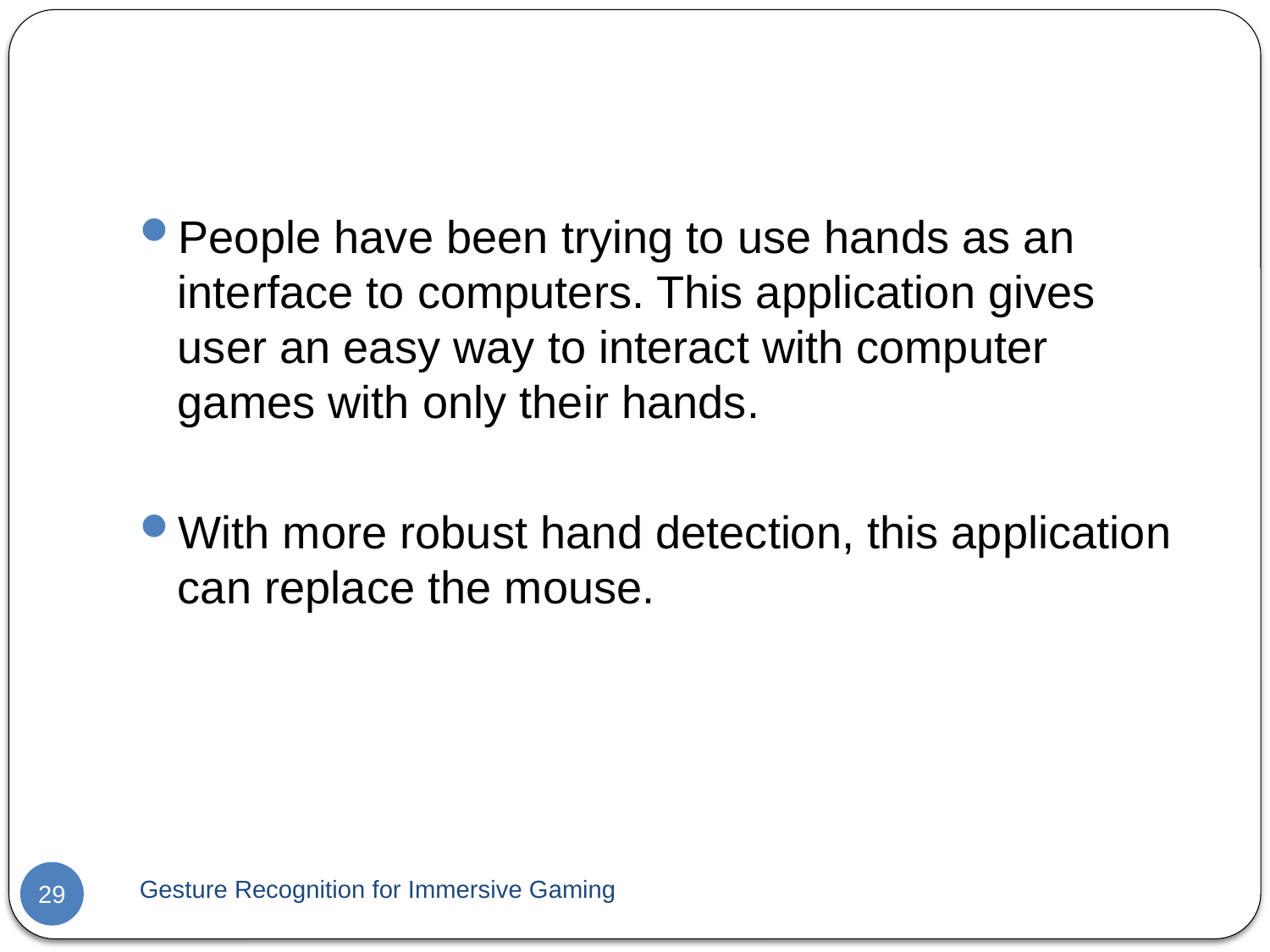

People have been trying to use hands as an interface to computers. This application gives user an easy way to interact with computer games with only their hands.

With more robust hand detection, this application can replace the mouse.
Gesture Recognition for Immersive Gaming
29